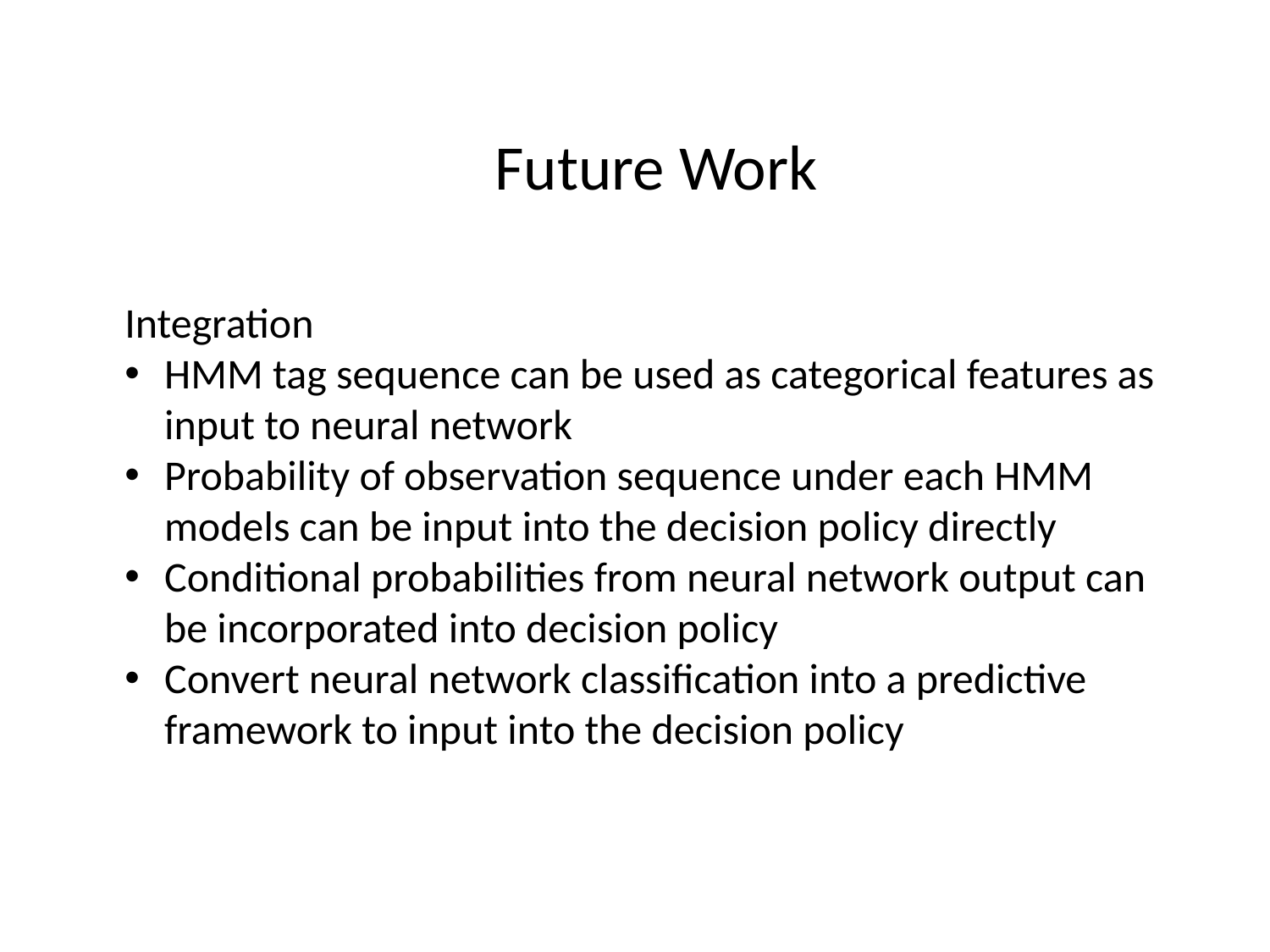

Future Work
Integration
HMM tag sequence can be used as categorical features as input to neural network
Probability of observation sequence under each HMM models can be input into the decision policy directly
Conditional probabilities from neural network output can be incorporated into decision policy
Convert neural network classification into a predictive framework to input into the decision policy